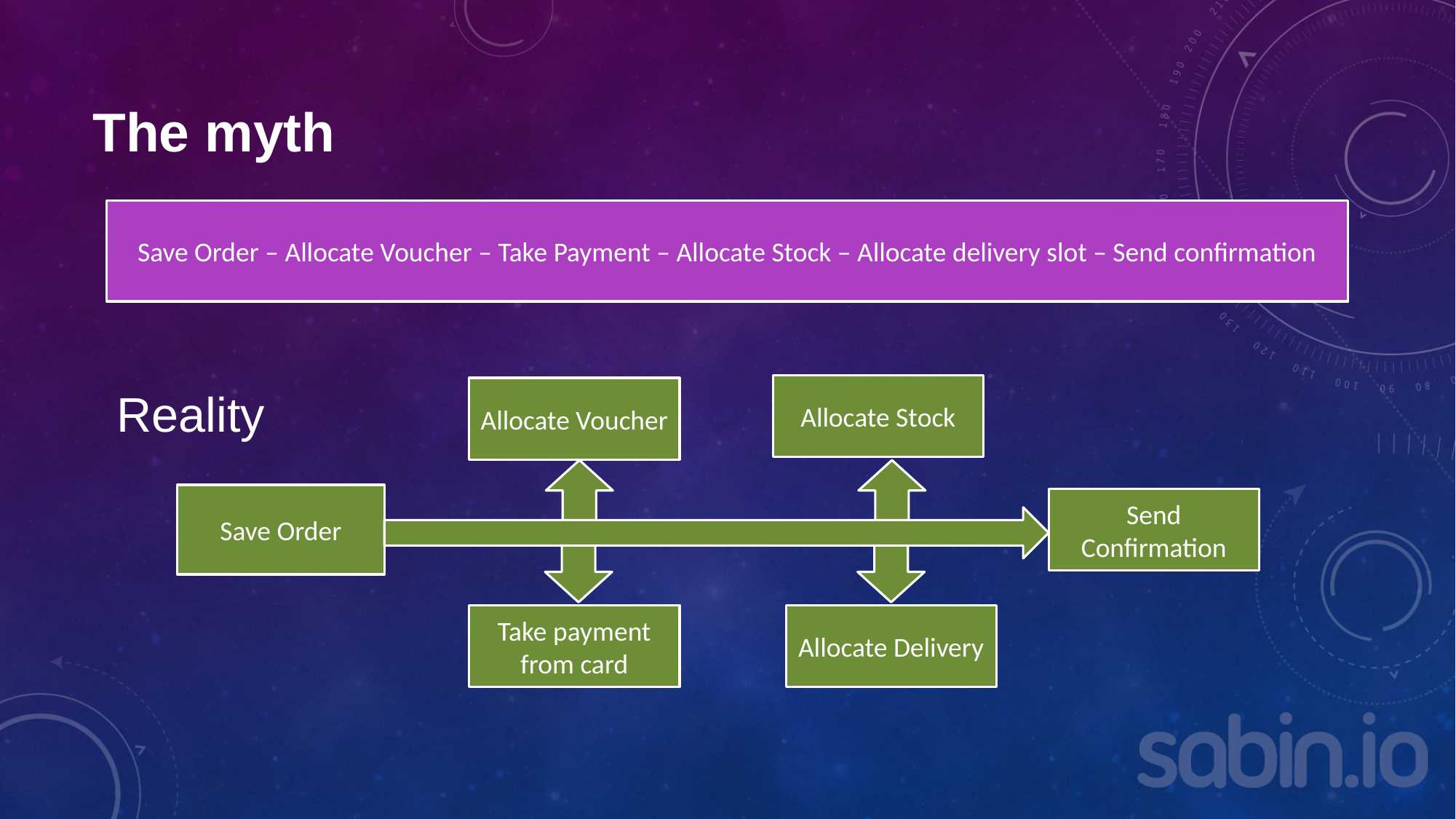

# The myth
Save Order – Allocate Voucher – Take Payment – Allocate Stock – Allocate delivery slot – Send confirmation
Allocate Stock
Reality
Allocate Voucher

Save Order
Send Confirmation

Take payment from card
Allocate Delivery